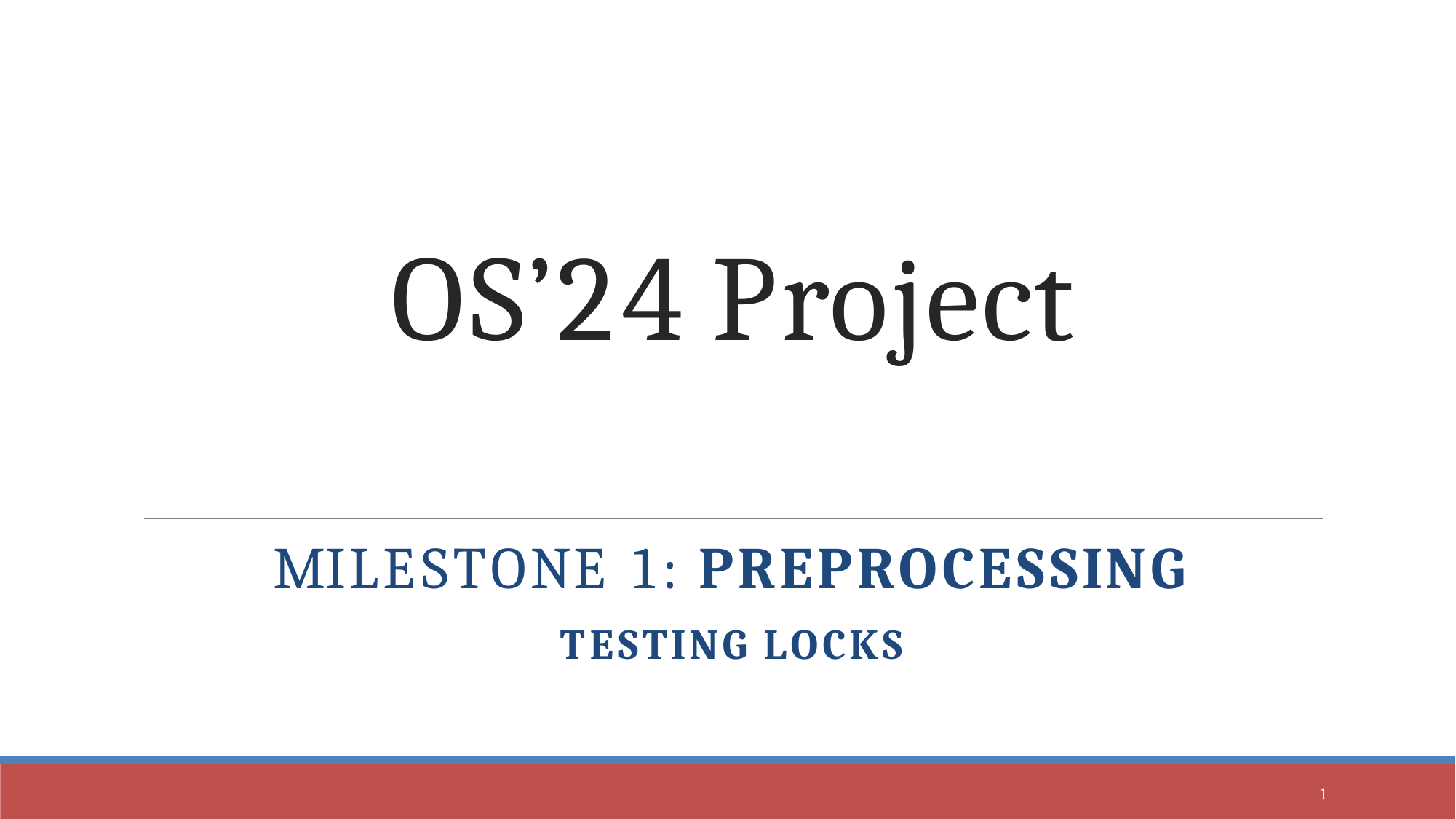

# OS’24 Project
Milestone 1: PREPROCESSING
TESTING LOCKS
1